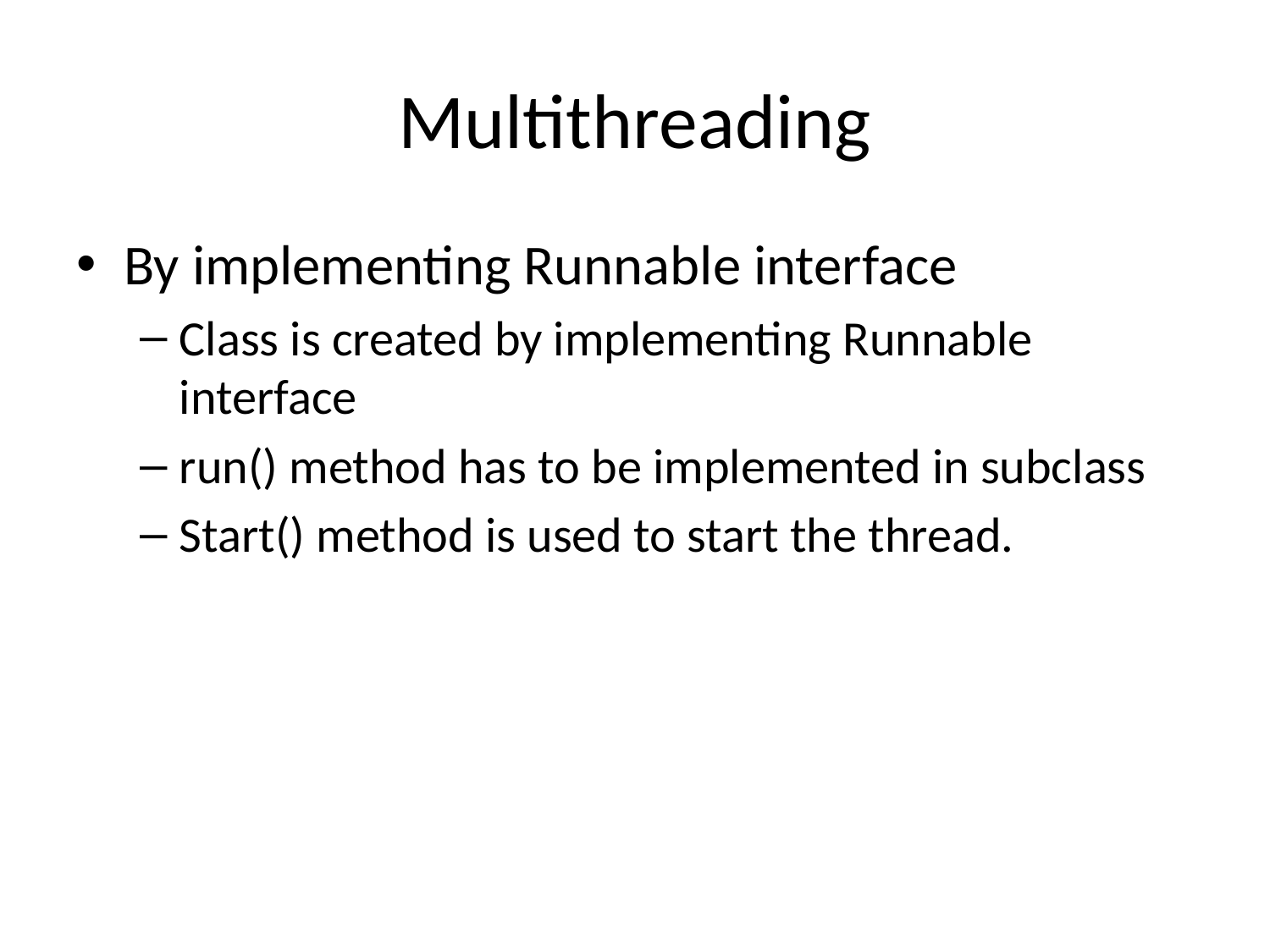

# Multithreading
By implementing Runnable interface
Class is created by implementing Runnable interface
run() method has to be implemented in subclass
Start() method is used to start the thread.